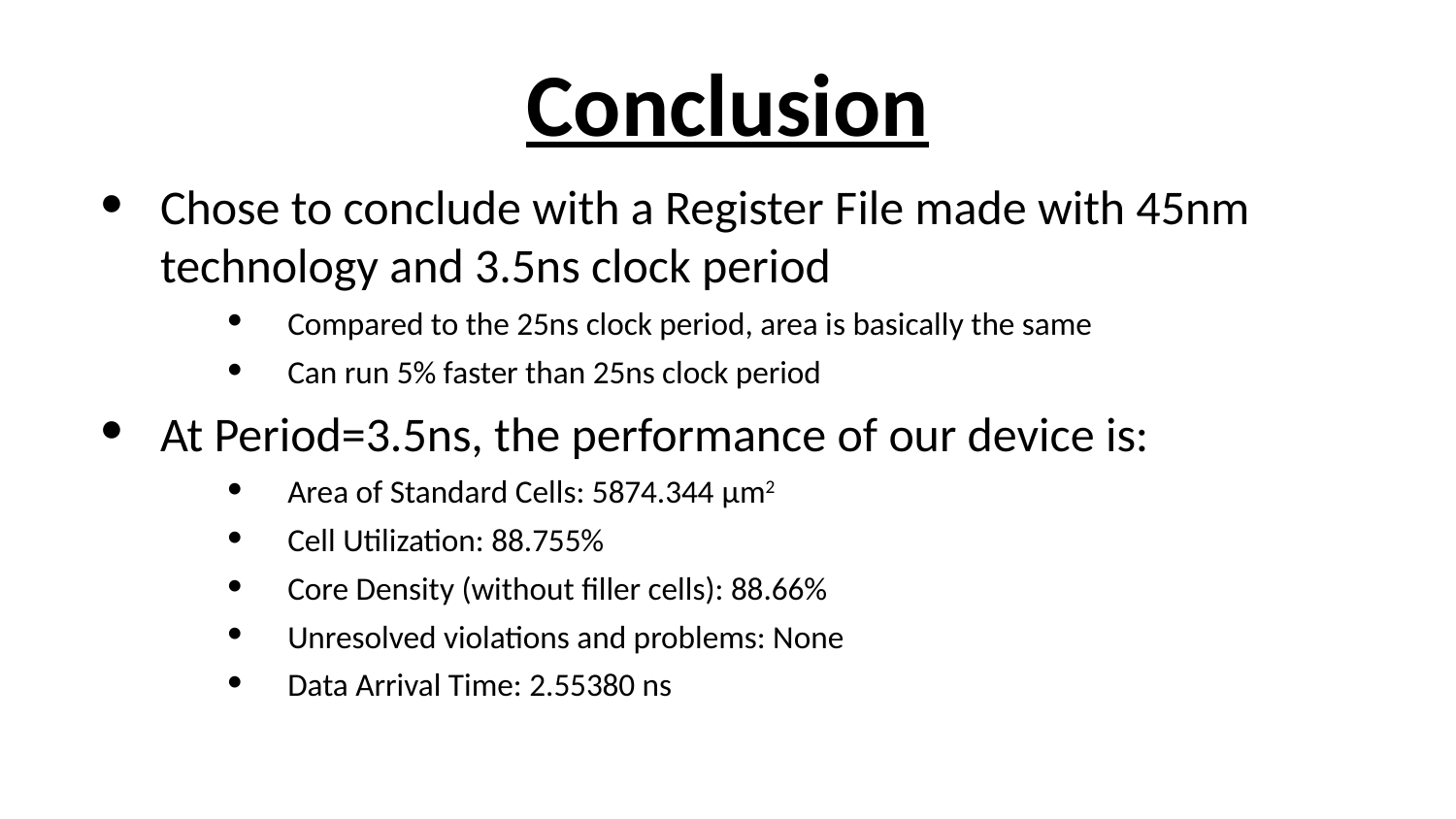

# Conclusion
Chose to conclude with a Register File made with 45nm technology and 3.5ns clock period
Compared to the 25ns clock period, area is basically the same
Can run 5% faster than 25ns clock period
At Period=3.5ns, the performance of our device is:
Area of Standard Cells: 5874.344 μm2
Cell Utilization: 88.755%
Core Density (without filler cells): 88.66%
Unresolved violations and problems: None
Data Arrival Time: 2.55380 ns